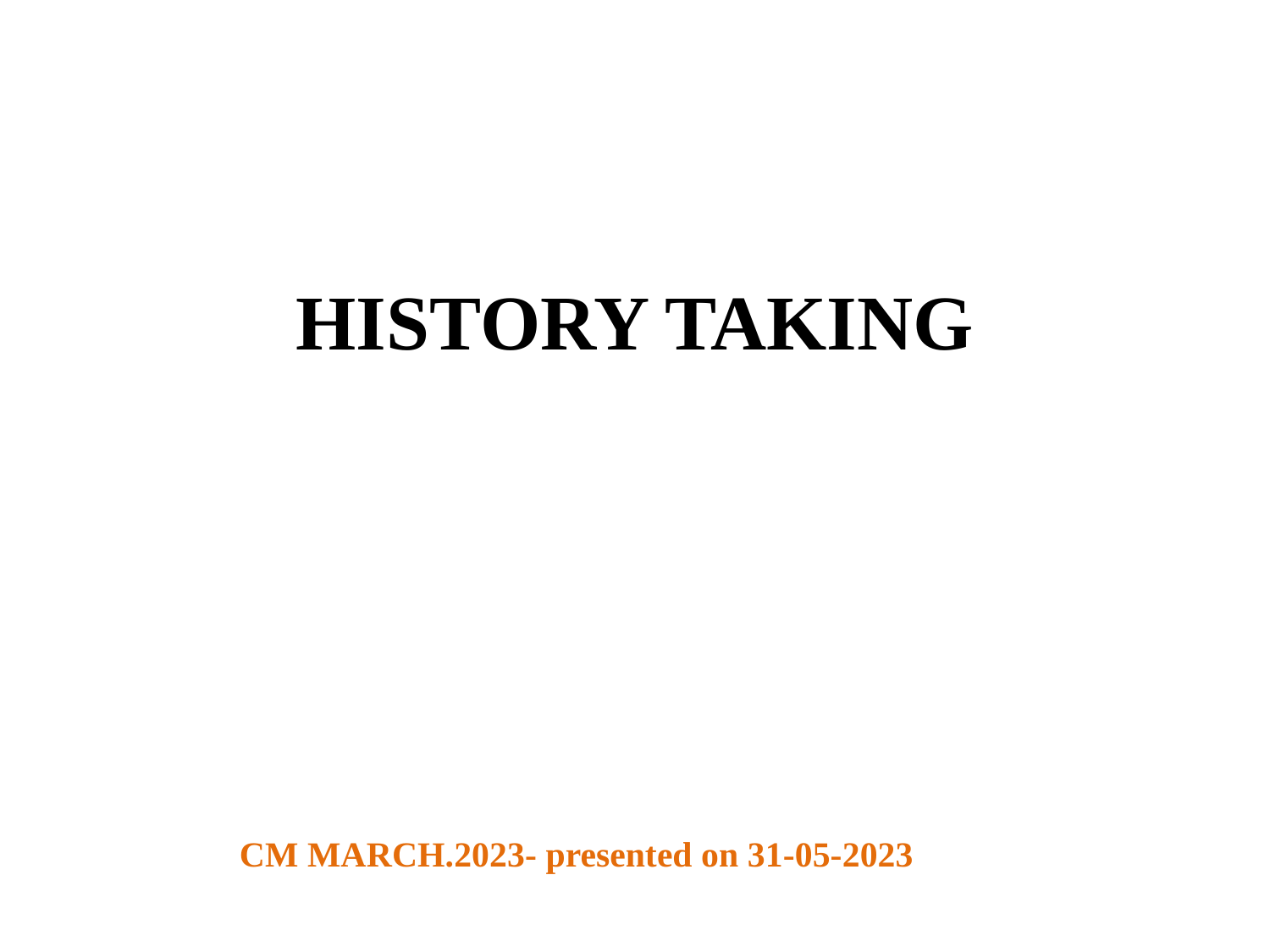

# HISTORY TAKING
CM MARCH.2023- presented on 31-05-2023